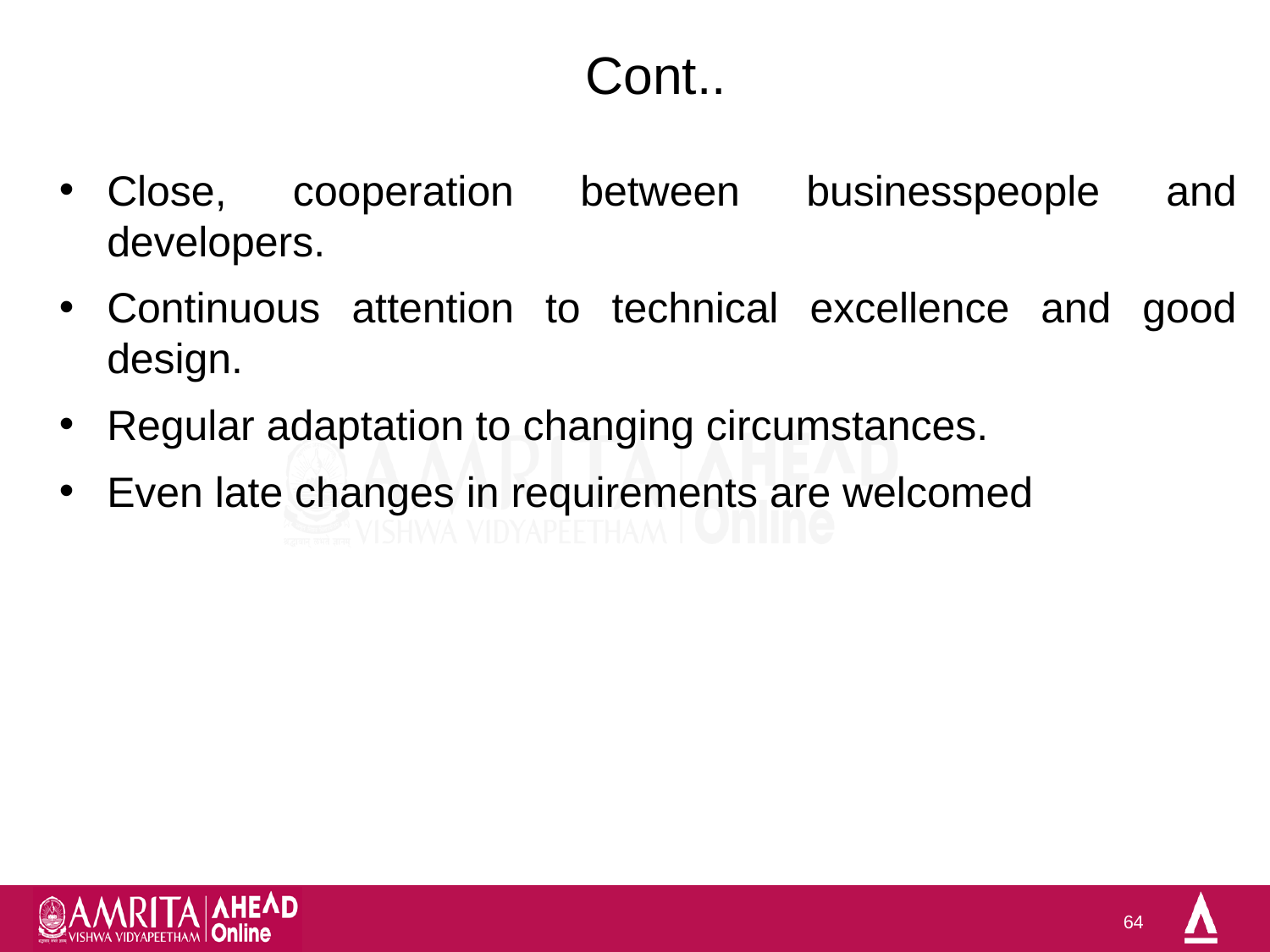

# Cont..
Close, cooperation between businesspeople and developers.
Continuous attention to technical excellence and good design.
Regular adaptation to changing circumstances.
Even late changes in requirements are welcomed